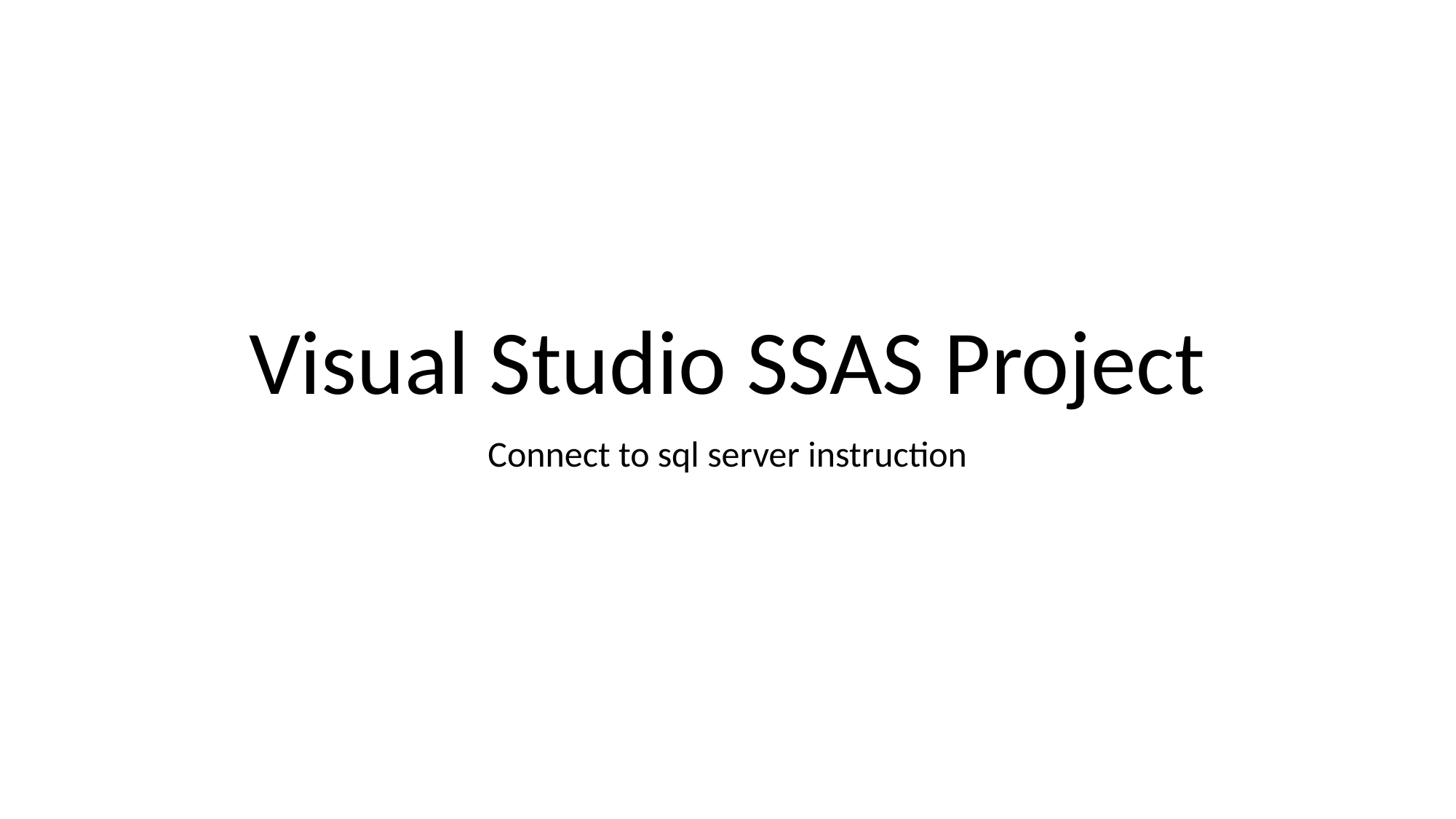

# Visual Studio SSAS Project
Connect to sql server instruction